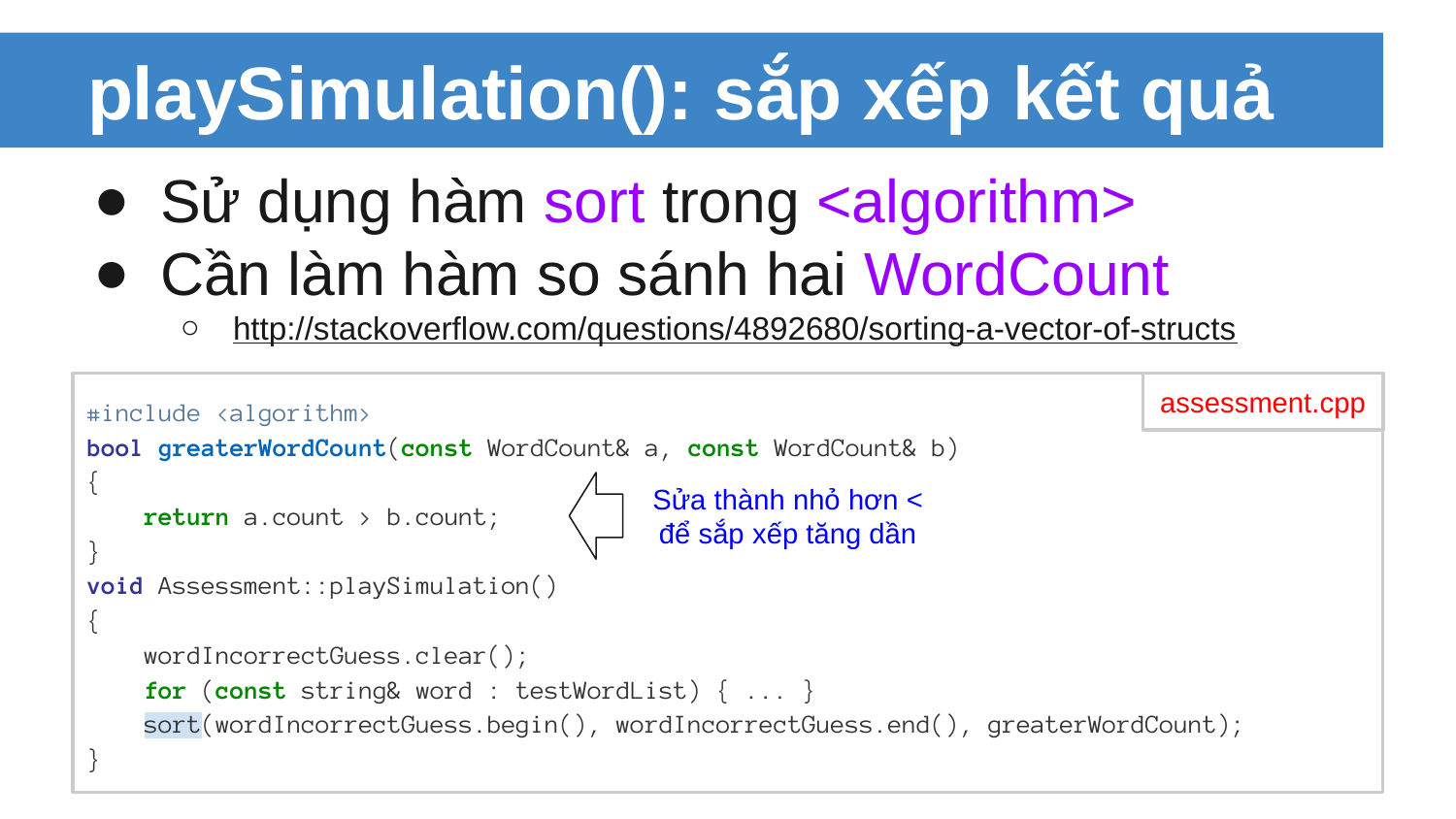

# playSimulation(): sắp xếp kết quả
Sử dụng hàm sort trong <algorithm>
Cần làm hàm so sánh hai WordCount
http://stackoverflow.com/questions/4892680/sorting-a-vector-of-structs
#include <algorithm>
bool greaterWordCount(const WordCount& a, const WordCount& b)
{
    return a.count > b.count;
}
void Assessment::playSimulation()
{
    wordIncorrectGuess.clear();
    for (const string& word : testWordList) { ... }
    sort(wordIncorrectGuess.begin(), wordIncorrectGuess.end(), greaterWordCount);
}
assessment.cpp
Sửa thành nhỏ hơn < để sắp xếp tăng dần